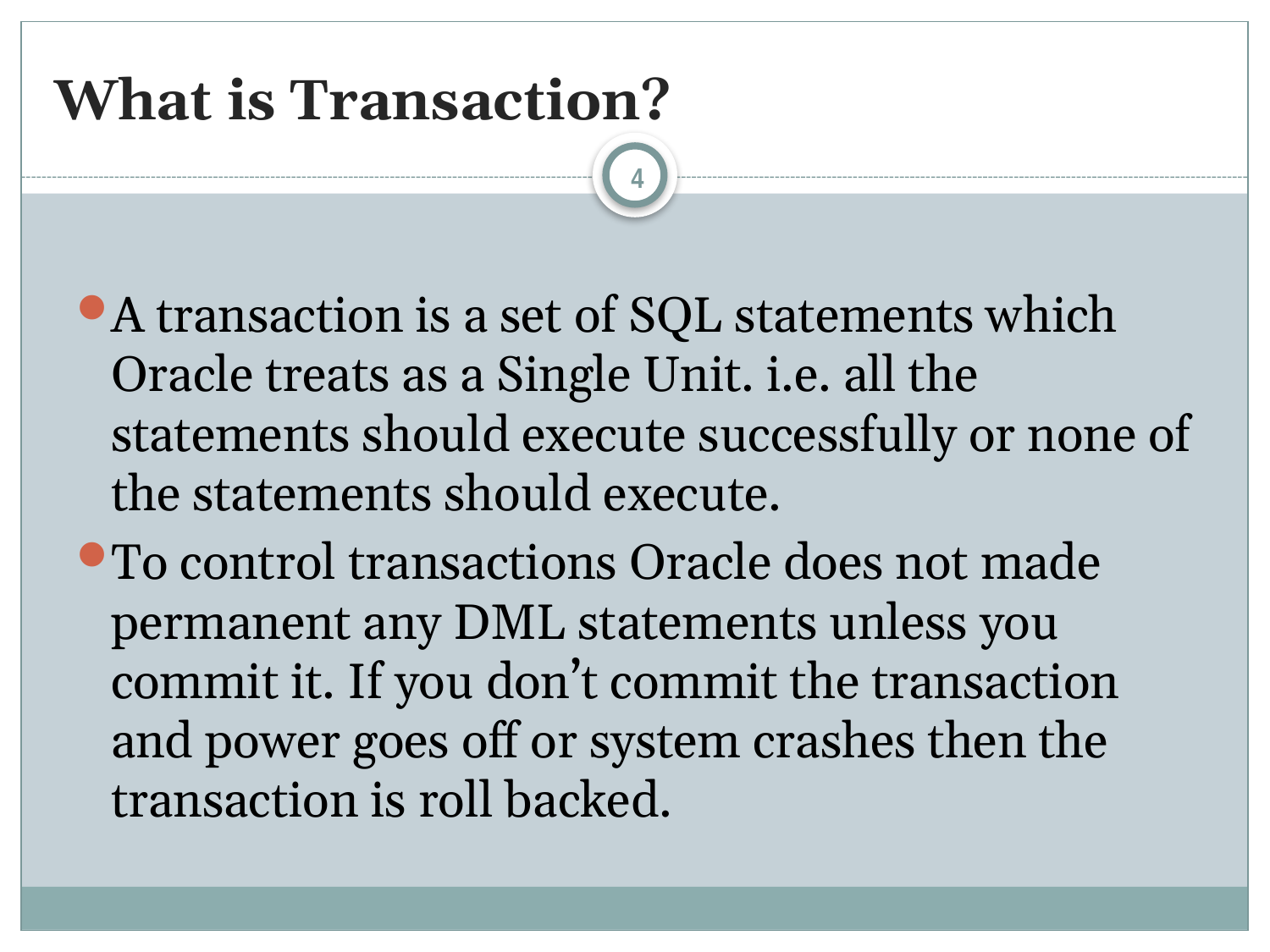

# What is Transaction?
4

A transaction is a set of SQL statements which Oracle treats as a Single Unit. i.e. all the statements should execute successfully or none of the statements should execute.
To control transactions Oracle does not made permanent any DML statements unless you commit it. If you don’t commit the transaction and power goes off or system crashes then the transaction is roll backed.